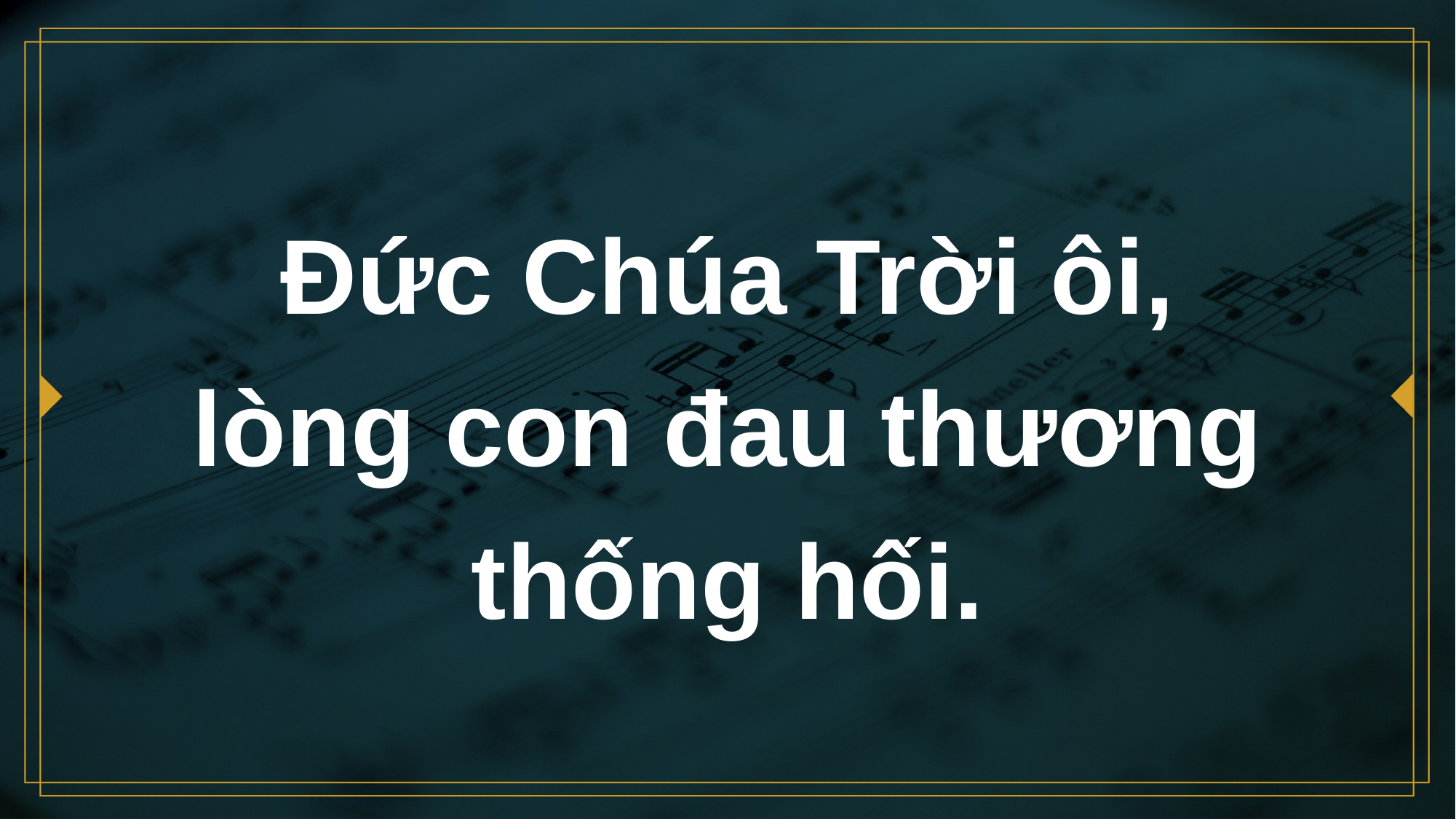

# Đức Chúa Trời ôi, lòng con đau thương thống hối.